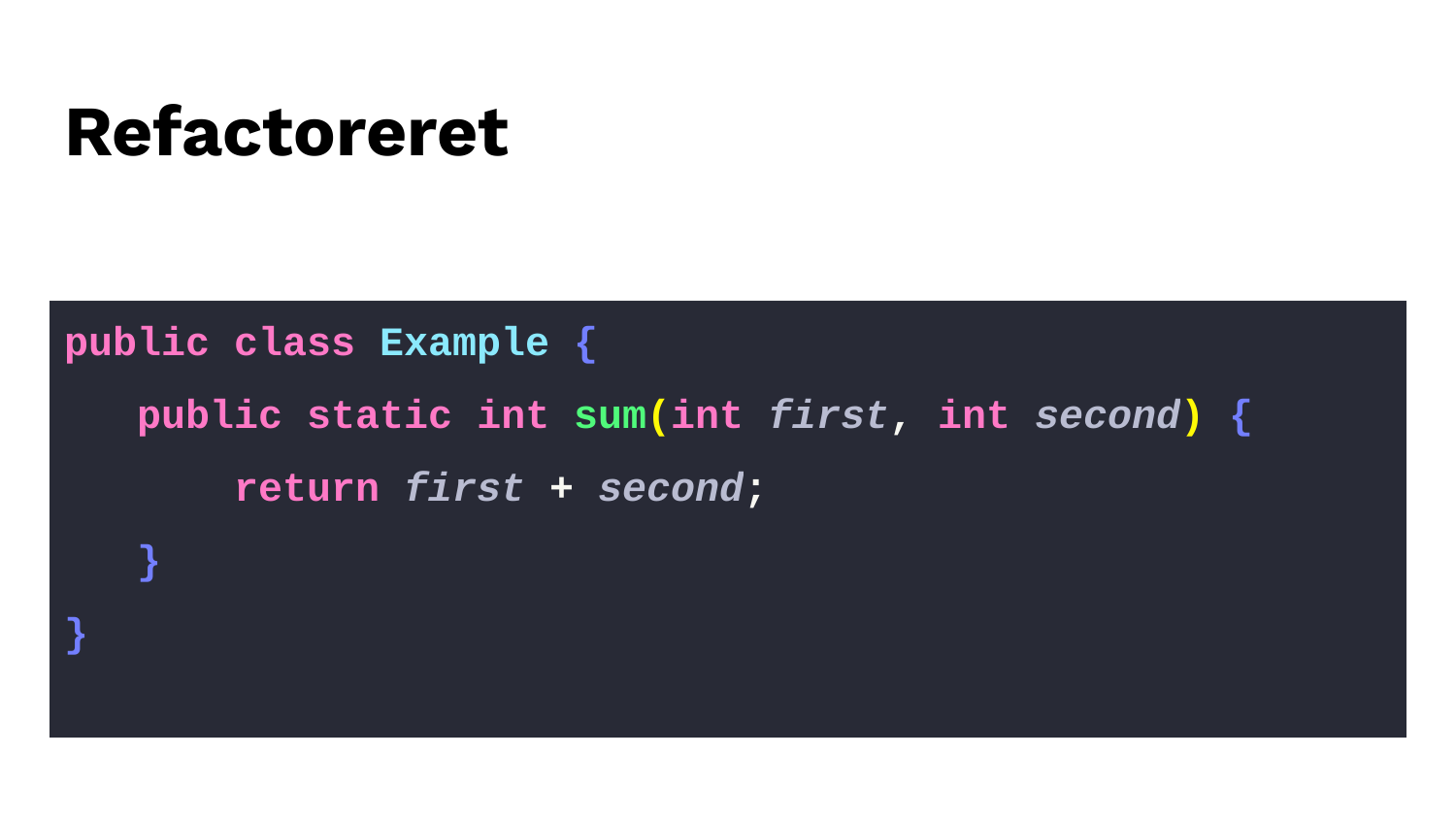

# Refactoreret
public class Example {
   public static int sum(int first, int second) {
       return first + second;
   }
}